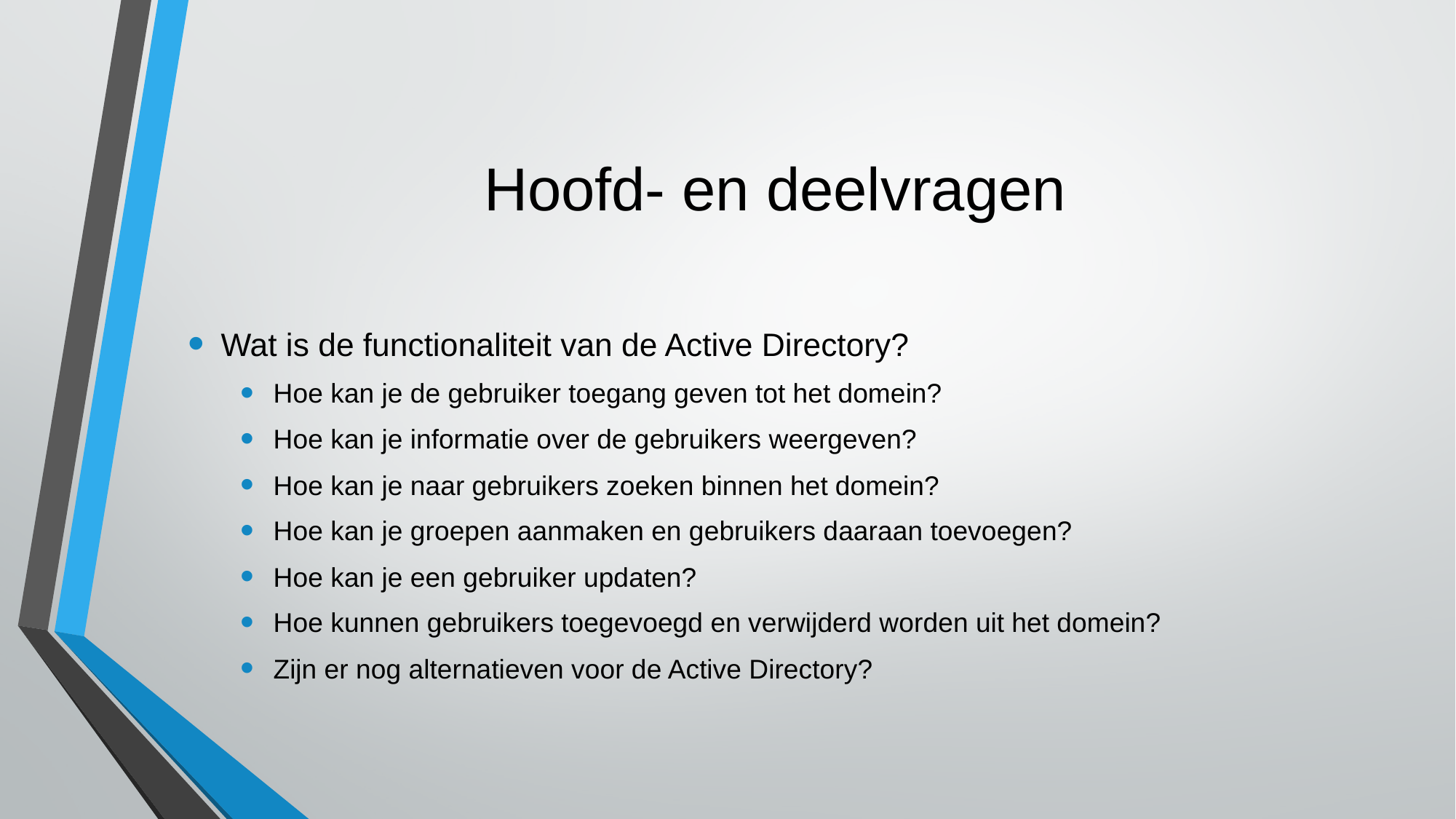

# Hoofd- en deelvragen
Wat is de functionaliteit van de Active Directory?
Hoe kan je de gebruiker toegang geven tot het domein?
Hoe kan je informatie over de gebruikers weergeven?
Hoe kan je naar gebruikers zoeken binnen het domein?
Hoe kan je groepen aanmaken en gebruikers daaraan toevoegen?
Hoe kan je een gebruiker updaten?
Hoe kunnen gebruikers toegevoegd en verwijderd worden uit het domein?
Zijn er nog alternatieven voor de Active Directory?